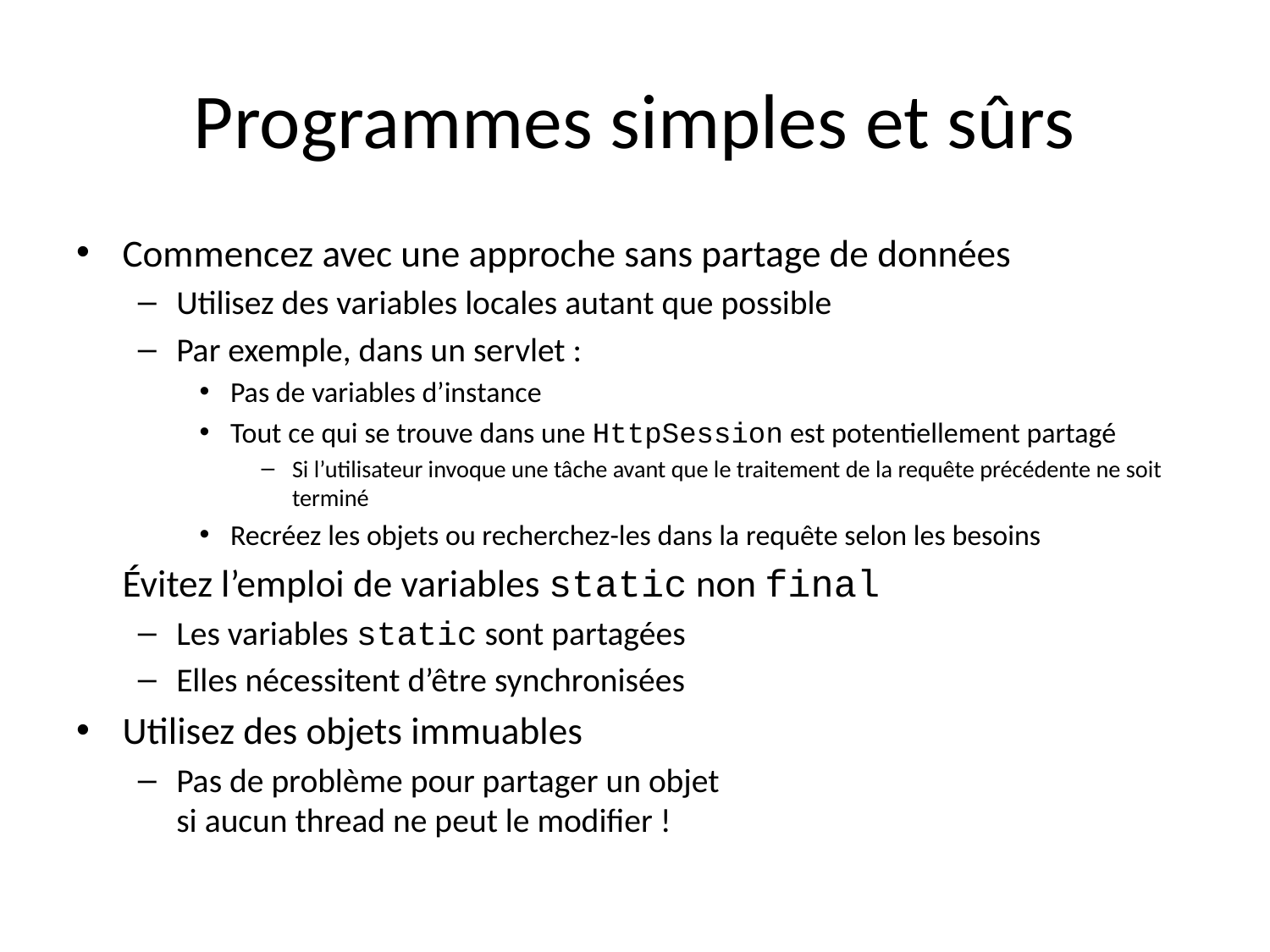

# Programmes simples et sûrs
Commencez avec une approche sans partage de données
Utilisez des variables locales autant que possible
Par exemple, dans un servlet :
Pas de variables d’instance
Tout ce qui se trouve dans une HttpSession est potentiellement partagé
Si l’utilisateur invoque une tâche avant que le traitement de la requête précédente ne soit terminé
Recréez les objets ou recherchez-les dans la requête selon les besoins
	Évitez l’emploi de variables static non final
Les variables static sont partagées
Elles nécessitent d’être synchronisées
Utilisez des objets immuables
Pas de problème pour partager un objet
si aucun thread ne peut le modifier !